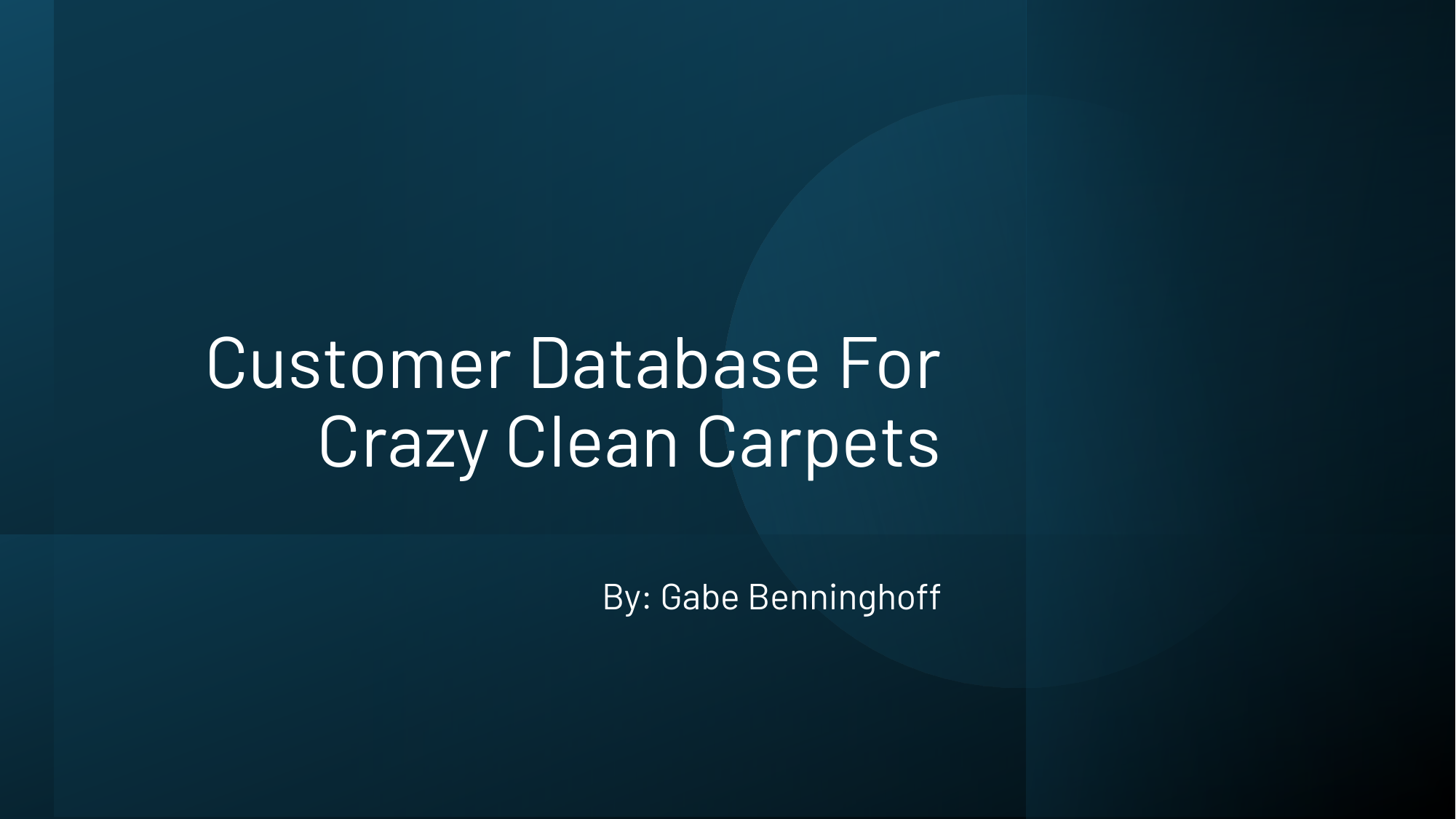

# Customer Database For Crazy Clean Carpets

By: Gabe Benninghoff